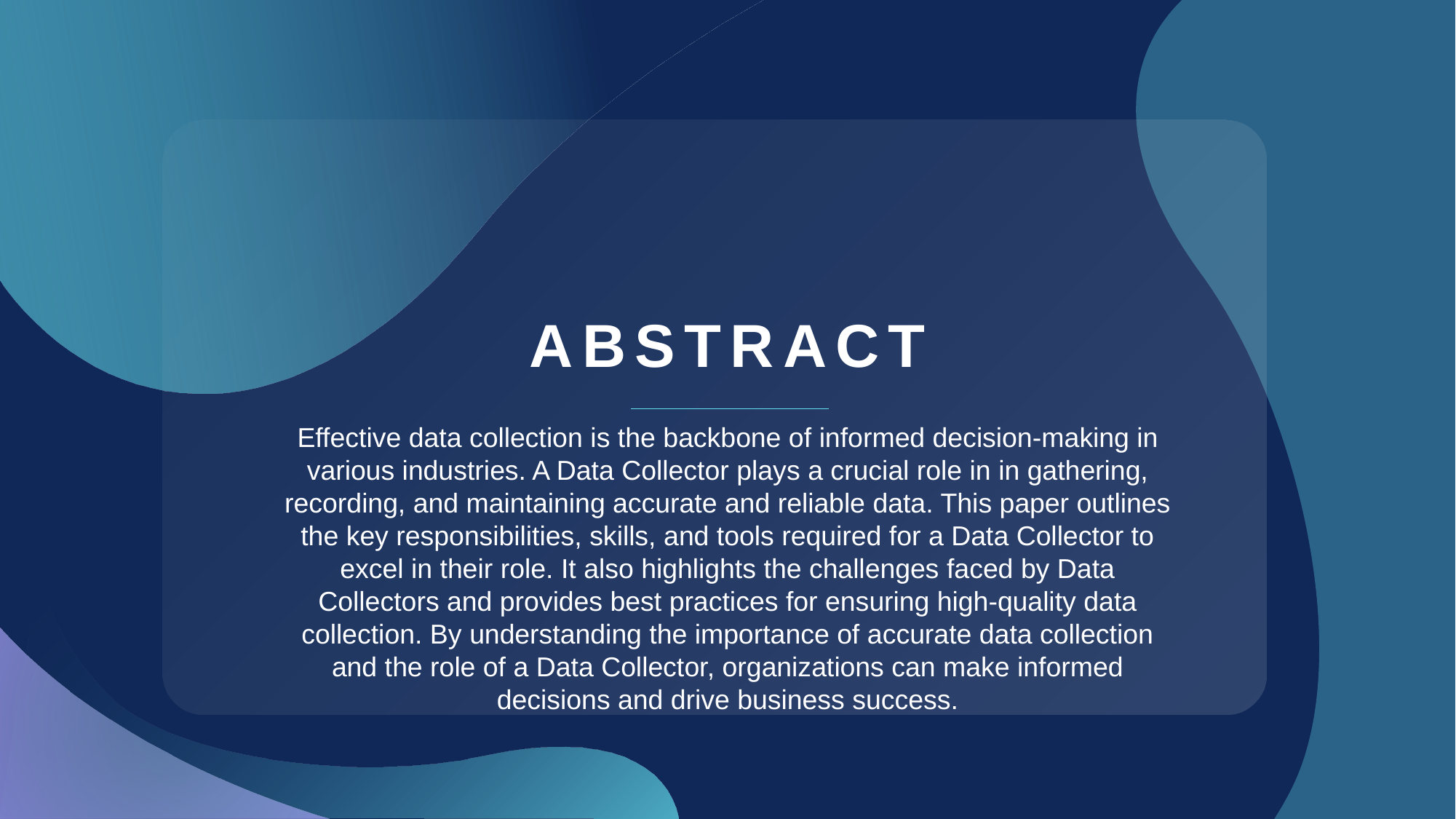

# Abstract
Effective data collection is the backbone of informed decision-making in various industries. A Data Collector plays a crucial role in in gathering, recording, and maintaining accurate and reliable data. This paper outlines the key responsibilities, skills, and tools required for a Data Collector to excel in their role. It also highlights the challenges faced by Data Collectors and provides best practices for ensuring high-quality data collection. By understanding the importance of accurate data collection and the role of a Data Collector, organizations can make informed decisions and drive business success.